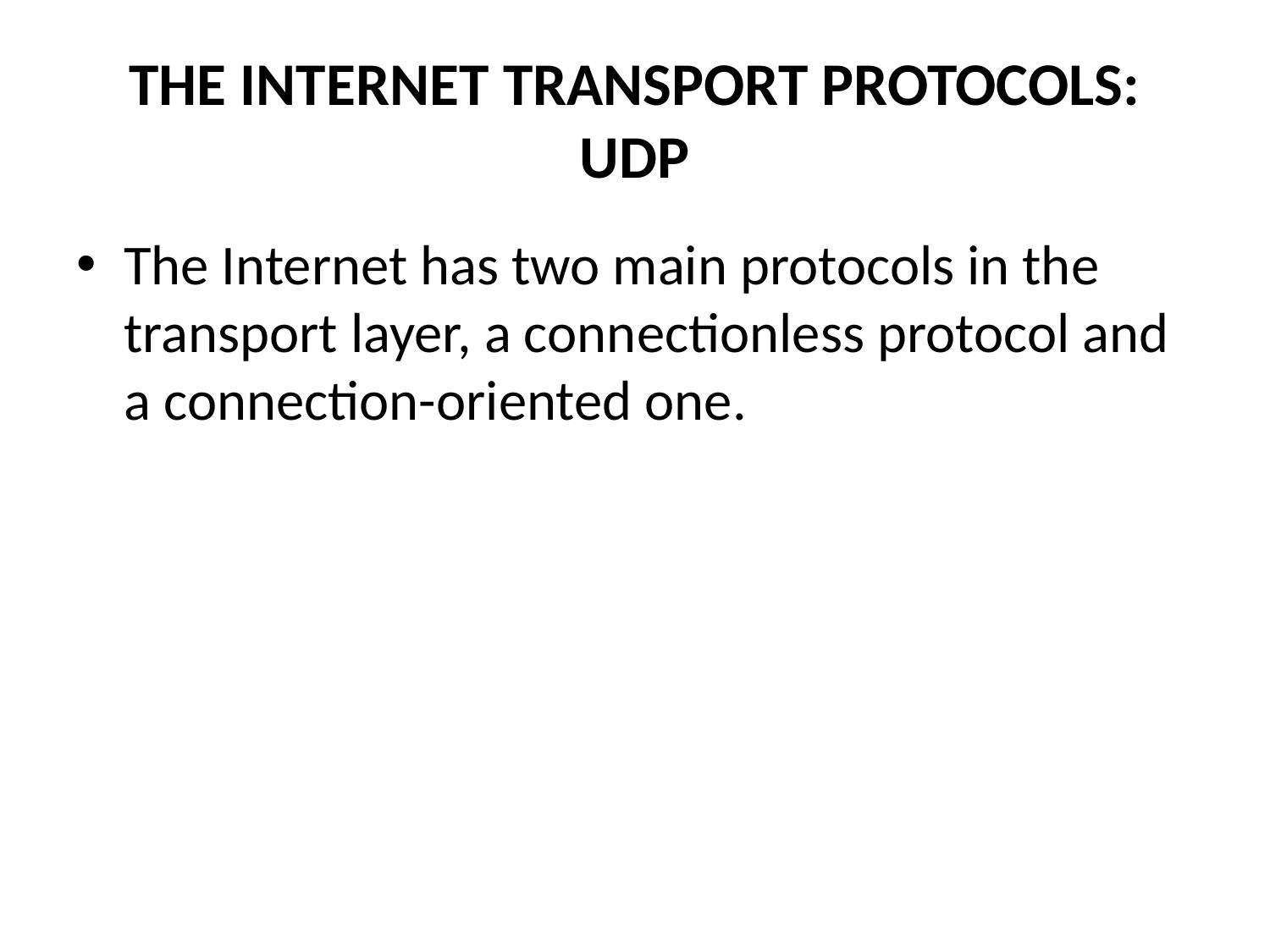

# THE INTERNET TRANSPORT PROTOCOLS: UDP
The Internet has two main protocols in the transport layer, a connectionless protocol and a connection-oriented one.